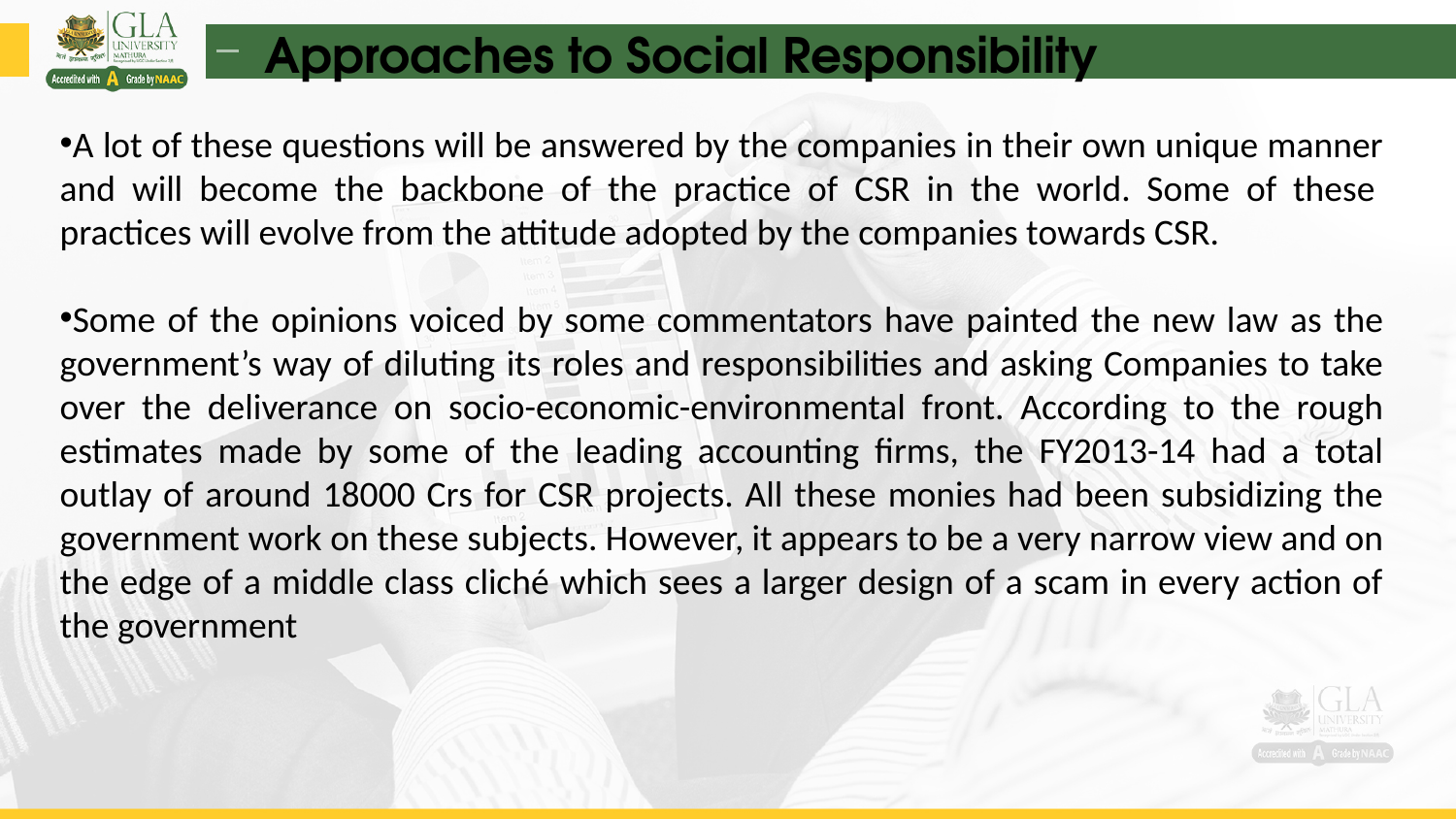

Approaches to Social Responsibility
A lot of these questions will be answered by the companies in their own unique manner and will become the backbone of the practice of CSR in the world. Some of these  practices will evolve from the attitude adopted by the companies towards CSR.

Some of the opinions voiced by some commentators have painted the new law as the government’s way of diluting its roles and responsibilities and asking Companies to take over the deliverance on socio-economic-environmental front. According to the rough estimates made by some of the leading accounting firms, the FY2013-14 had a total outlay of around 18000 Crs for CSR projects. All these monies had been subsidizing the government work on these subjects. However, it appears to be a very narrow view and on the edge of a middle class cliché which sees a larger design of a scam in every action of the government